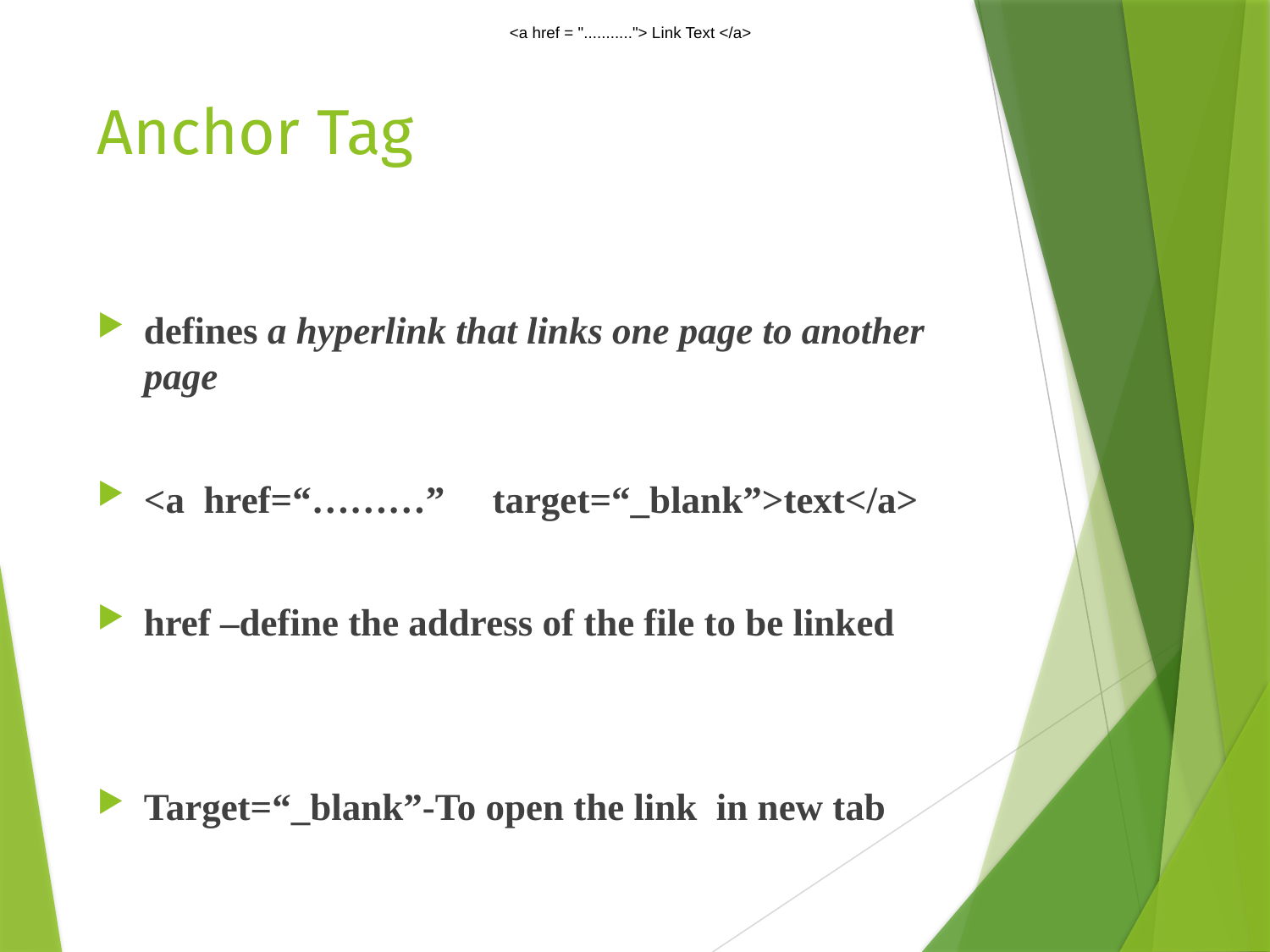

<a href = "..........."> Link Text </a>
# Anchor Tag
defines a hyperlink that links one page to another page

<a  href=“………”     target=“_blank”>text</a>

href –define the address of the file to be linked

Target=“_blank”-To open the link  in new tab